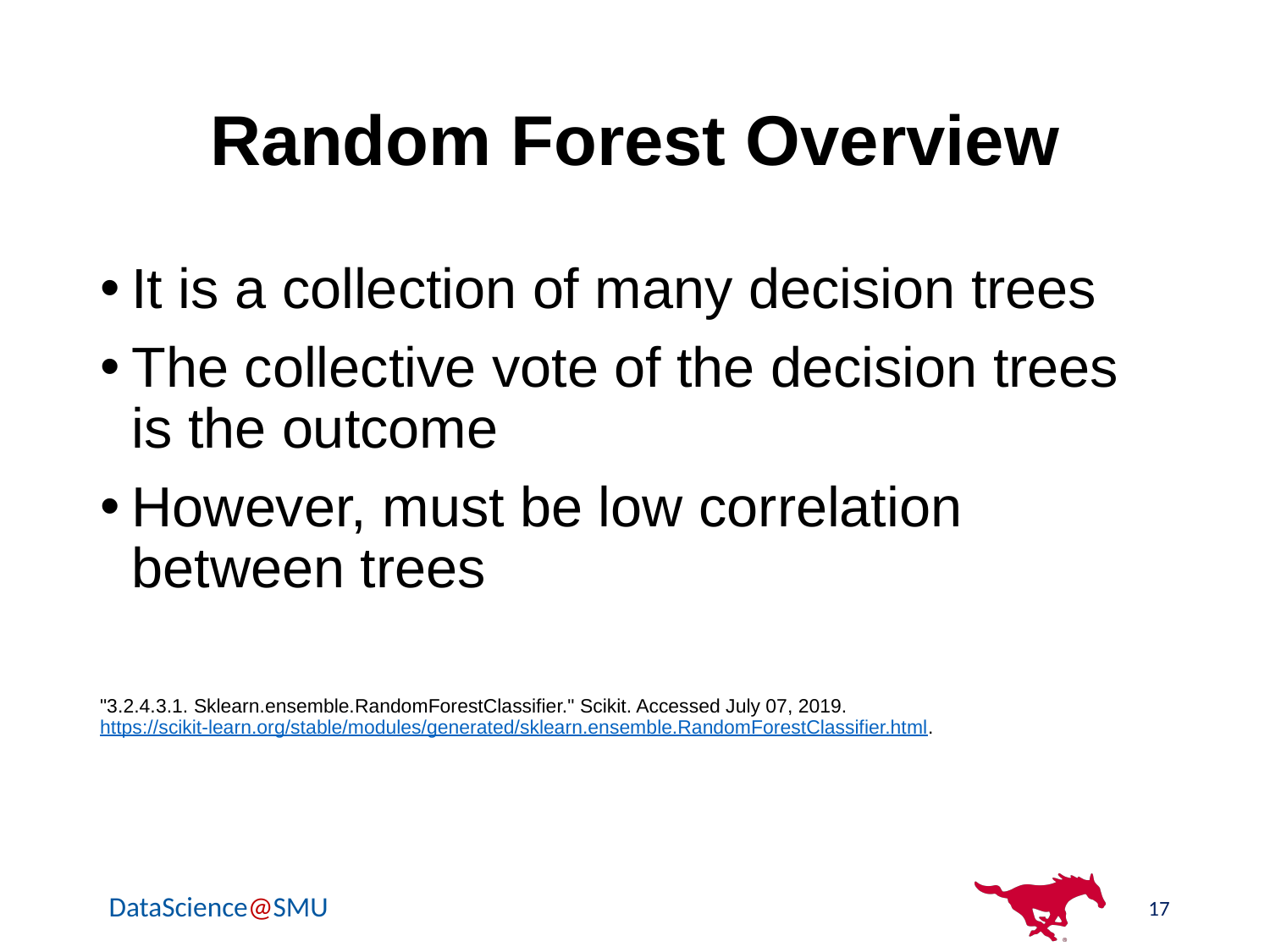

# Random Forest Overview
It is a collection of many decision trees
The collective vote of the decision trees is the outcome
However, must be low correlation between trees

"3.2.4.3.1. Sklearn.ensemble.RandomForestClassifier." Scikit. Accessed July 07, 2019. https://scikit-learn.org/stable/modules/generated/sklearn.ensemble.RandomForestClassifier.html.

17